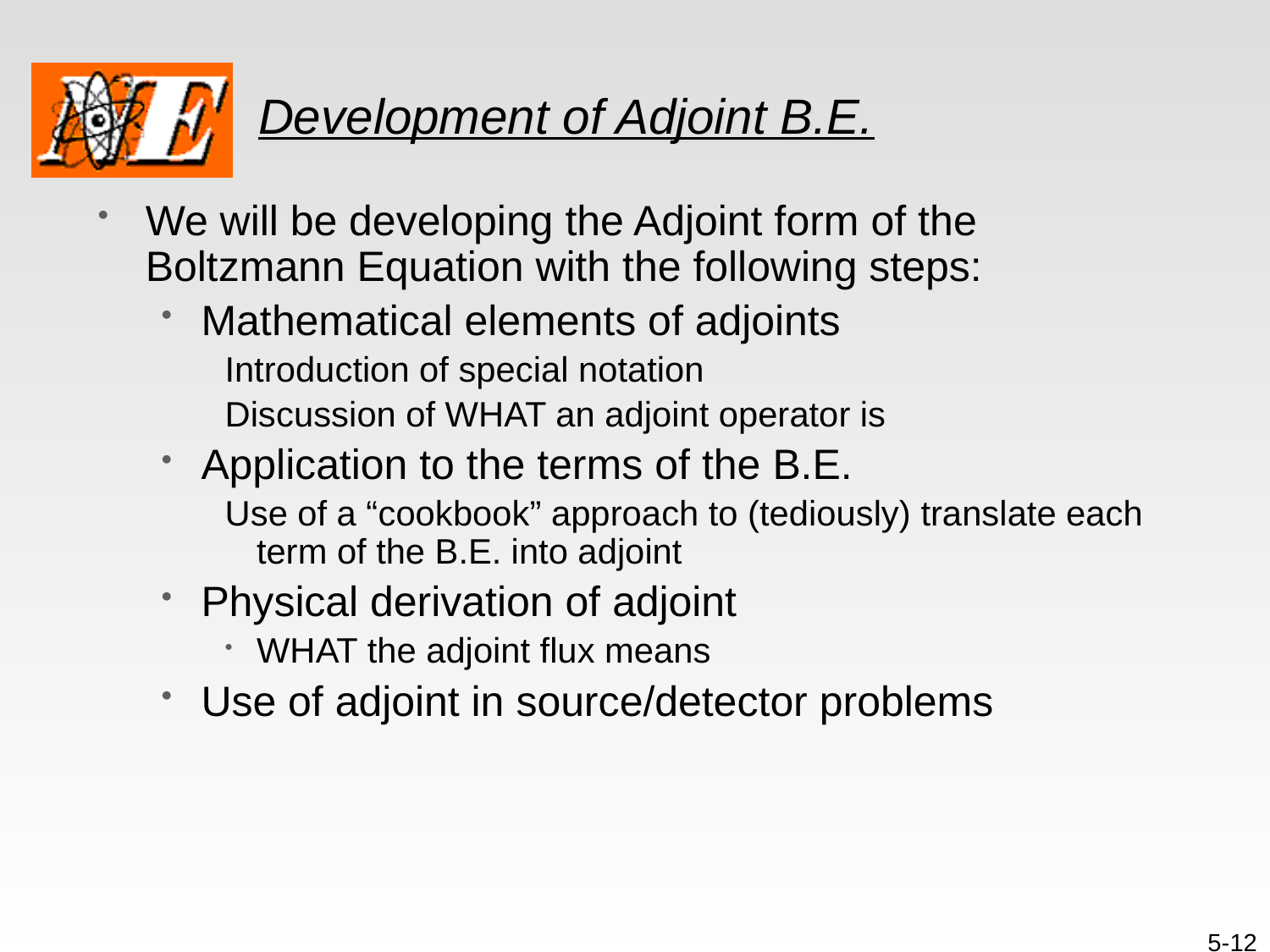

# Development of Adjoint B.E.
We will be developing the Adjoint form of the Boltzmann Equation with the following steps:
Mathematical elements of adjoints
Introduction of special notation
Discussion of WHAT an adjoint operator is
Application to the terms of the B.E.
Use of a “cookbook” approach to (tediously) translate each term of the B.E. into adjoint
Physical derivation of adjoint
WHAT the adjoint flux means
Use of adjoint in source/detector problems

5-12